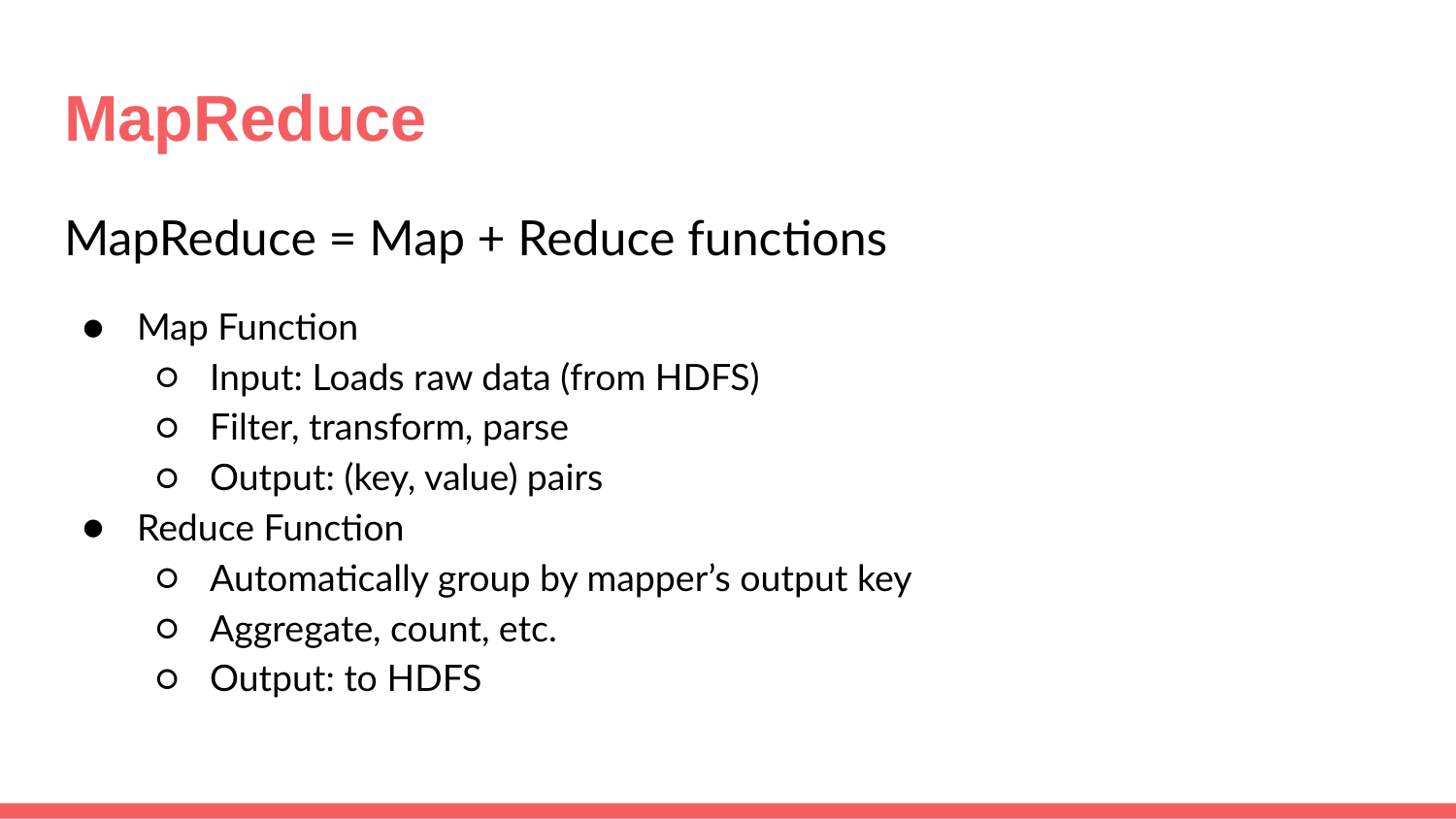

# MapReduce
MapReduce = Map + Reduce functions
Map Function
Input: Loads raw data (from HDFS)
Filter, transform, parse
Output: (key, value) pairs
Reduce Function
Automatically group by mapper’s output key
Aggregate, count, etc.
Output: to HDFS